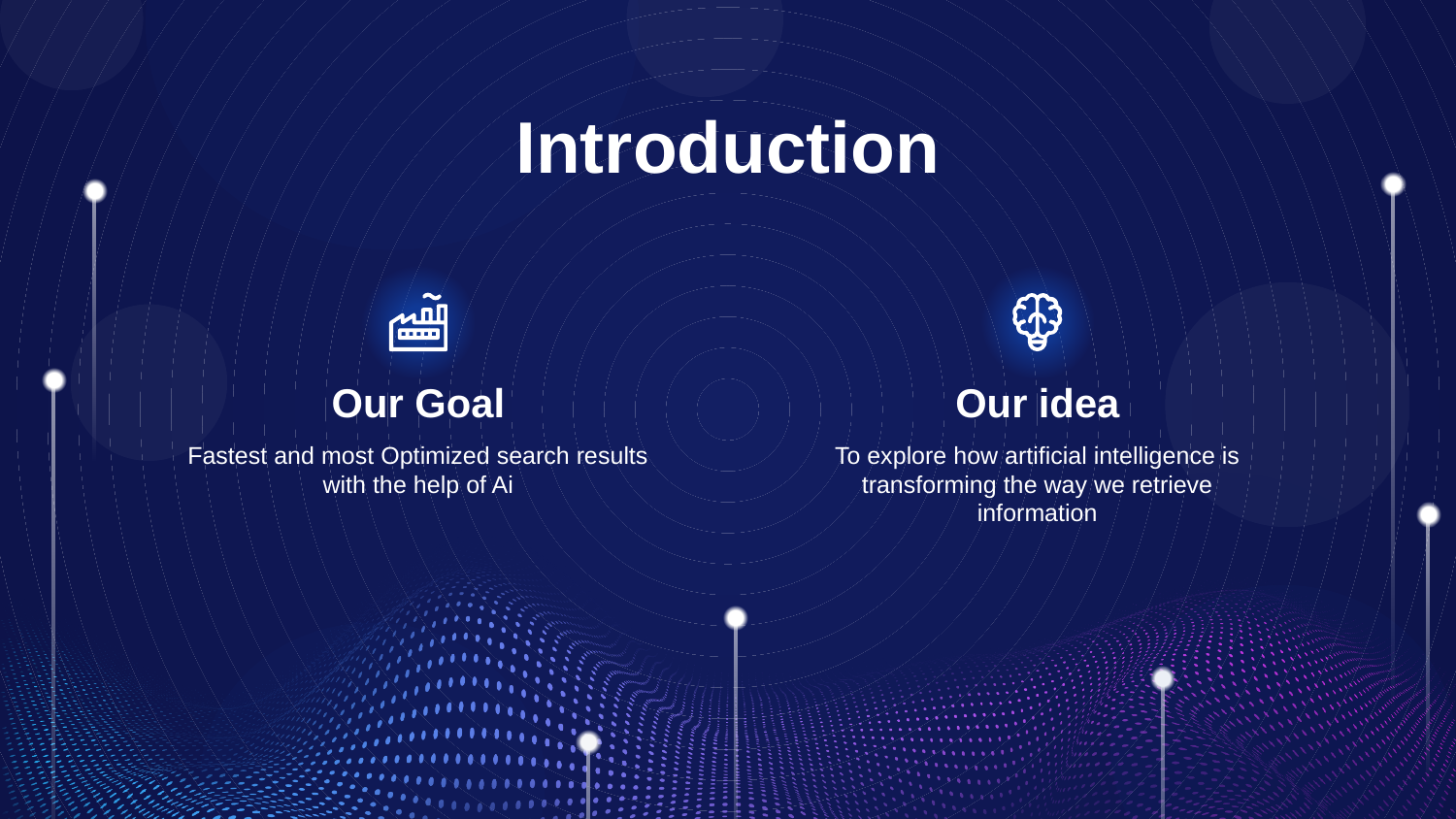

# Introduction

Our Goal
Our idea
Fastest and most Optimized search results with the help of Ai
To explore how artificial intelligence is transforming the way we retrieve information